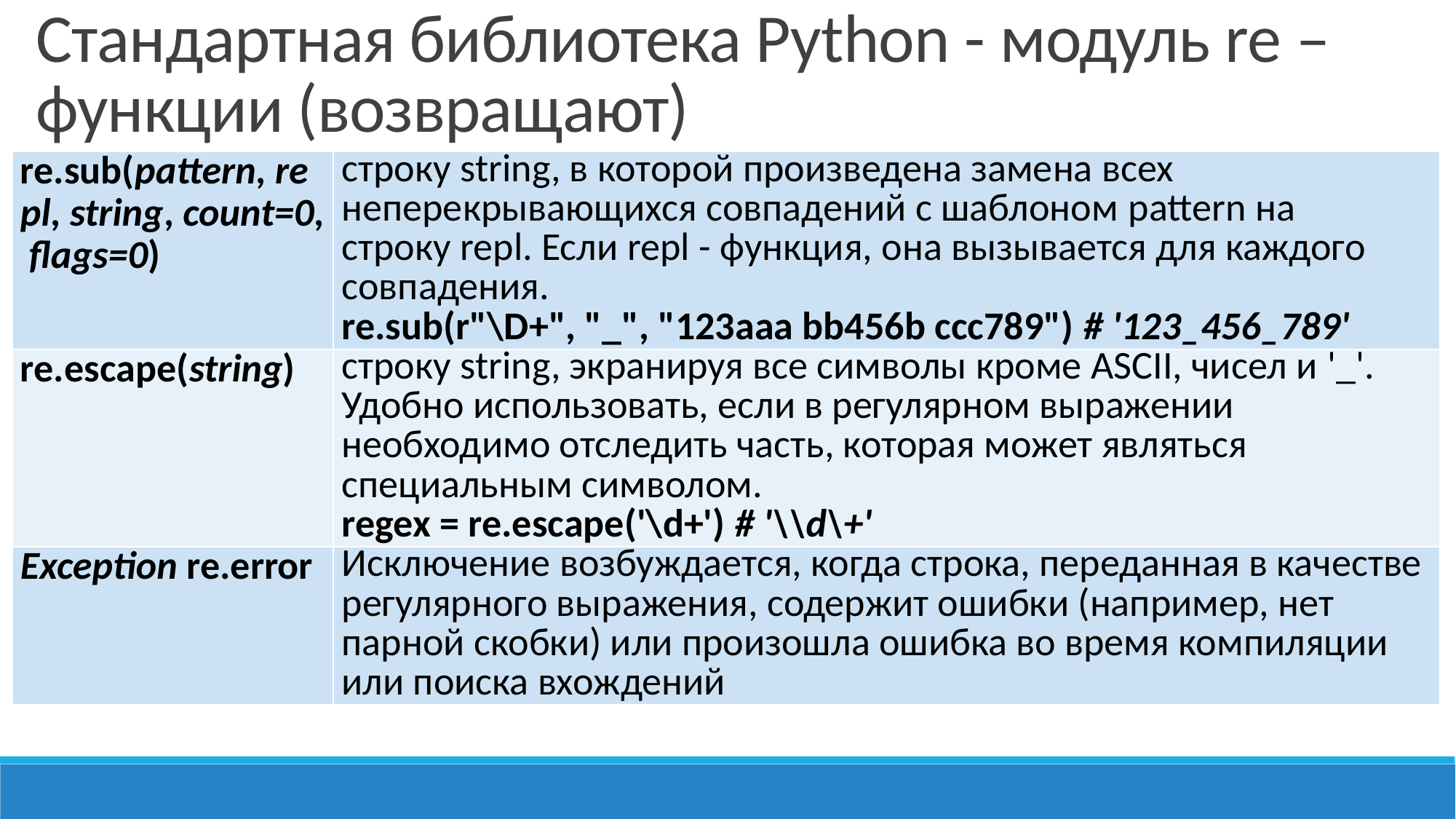

Стандартная библиотека Python - модуль re – функции (возвращают)
| re.sub(pattern, repl, string, count=0, flags=0) | строку string, в которой произведена замена всех неперекрывающихся совпадений с шаблоном pattern на строку repl. Если repl - функция, она вызывается для каждого совпадения. re.sub(r"\D+", "\_", "123aaa bb456b ccc789") # '123\_456\_789' |
| --- | --- |
| re.escape(string) | строку string, экранируя все символы кроме ASCII, чисел и '\_'. Удобно использовать, если в регулярном выражении необходимо отследить часть, которая может являться специальным символом. regex = re.escape('\d+') # '\\d\+' |
| Exception re.error | Исключение возбуждается, когда строка, переданная в качестве регулярного выражения, содержит ошибки (например, нет парной скобки) или произошла ошибка во время компиляции или поиска вхождений |